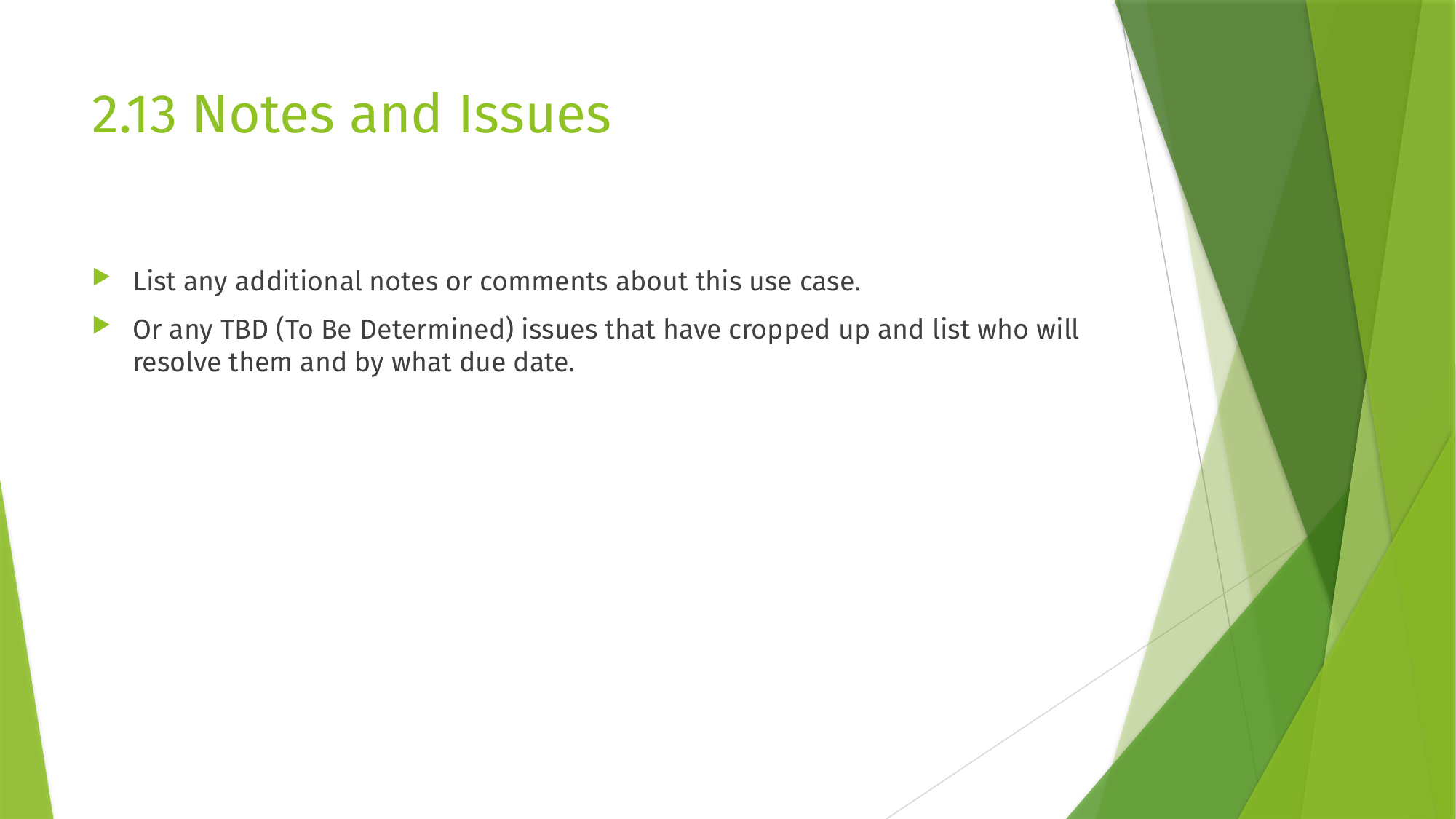

# 2.13 Notes and Issues
List any additional notes or comments about this use case.
Or any TBD (To Be Determined) issues that have cropped up and list who will resolve them and by what due date.